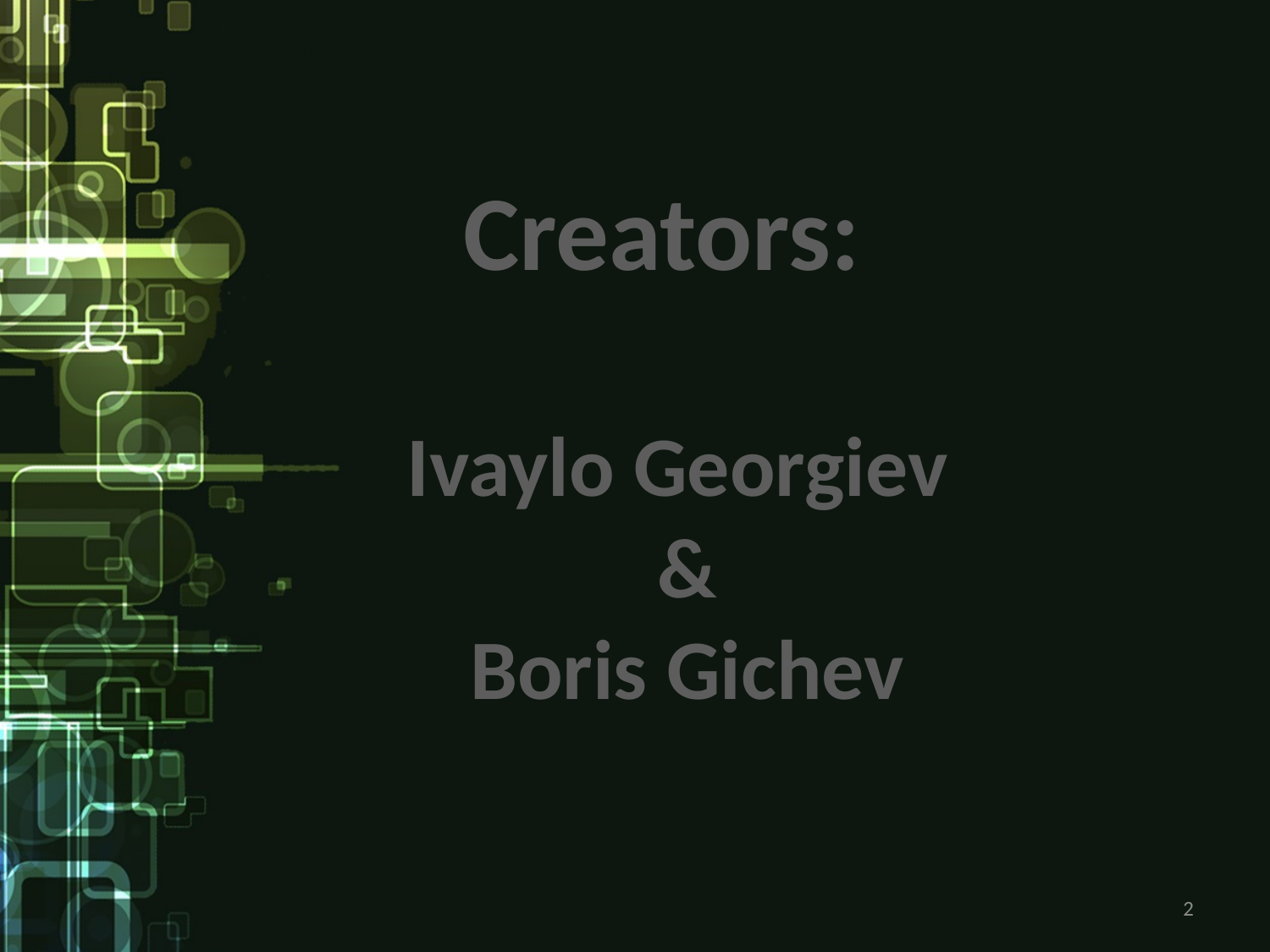

Creators:
Ivaylo Georgiev
&
Boris Gichev
2